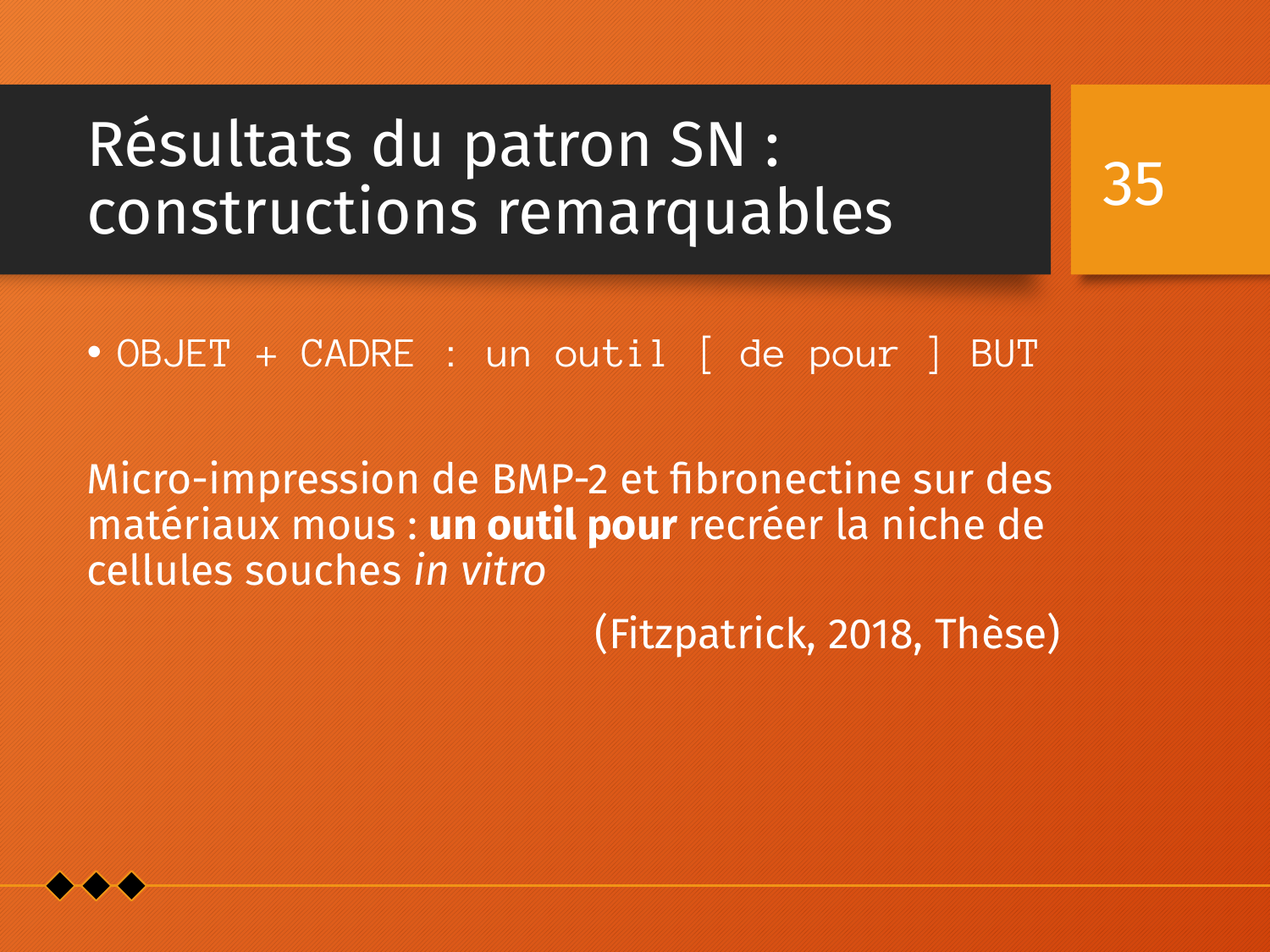

# Résultats du patron SN : constructions remarquables
35
objet + cadre : un outil [ de pour ] but

Micro-impression de BMP-2 et fibronectine sur des matériaux mous : un outil pour recréer la niche de cellules souches in vitro
(Fitzpatrick, 2018, Thèse)